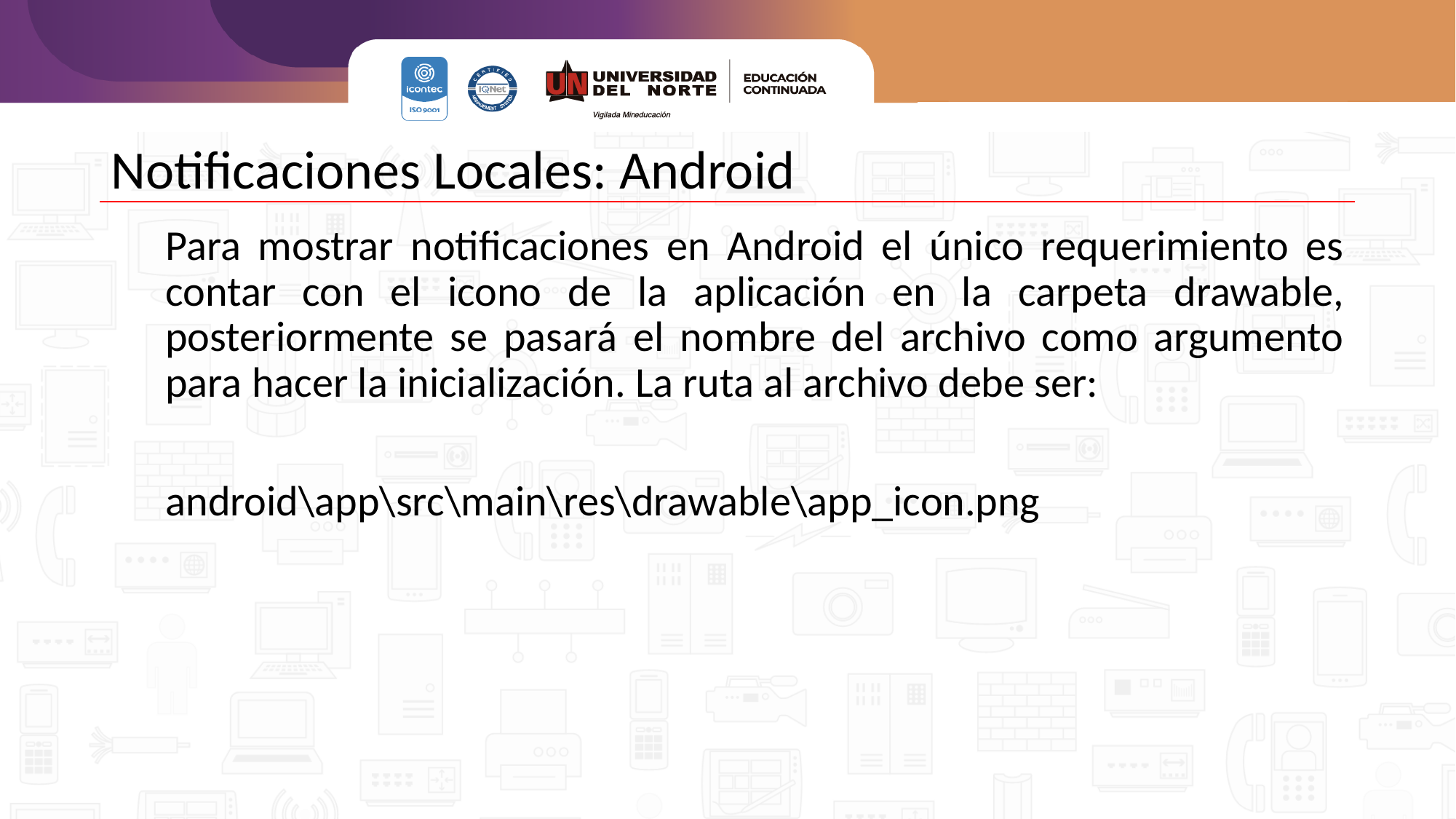

# Notificaciones Locales: Android
Para mostrar notificaciones en Android el único requerimiento es contar con el icono de la aplicación en la carpeta drawable, posteriormente se pasará el nombre del archivo como argumento para hacer la inicialización. La ruta al archivo debe ser:

android\app\src\main\res\drawable\app_icon.png